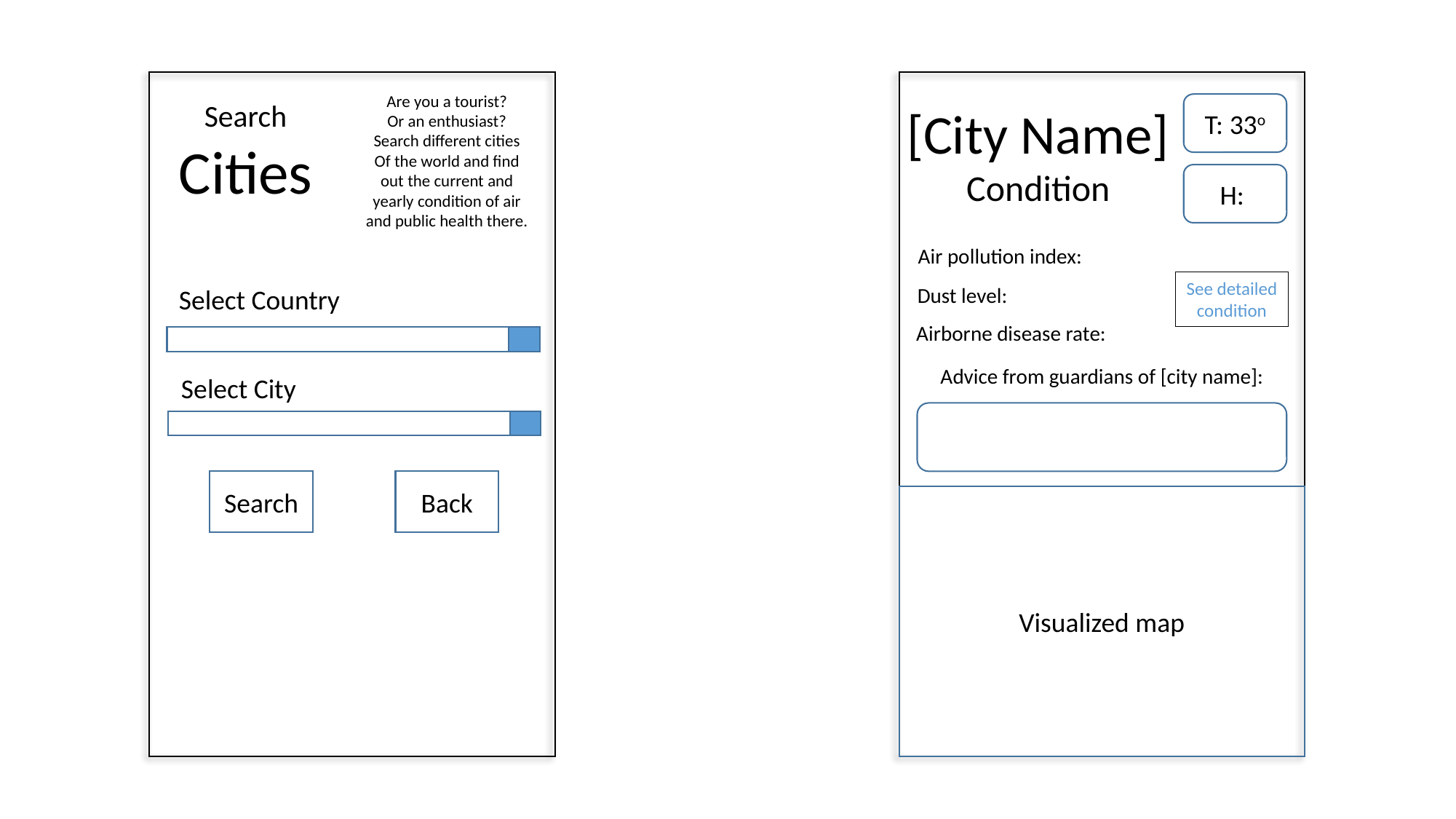

Are you a tourist?
Or an enthusiast?
Search different cities
Of the world and find out the current and yearly condition of air and public health there.
Search
Cities
[City Name]
Condition
T: 33o
H:
Air pollution index:
See detailed
condition
Dust level:
Select Country
Airborne disease rate:

Advice from guardians of [city name]:
Select City

Search
Back
Visualized map